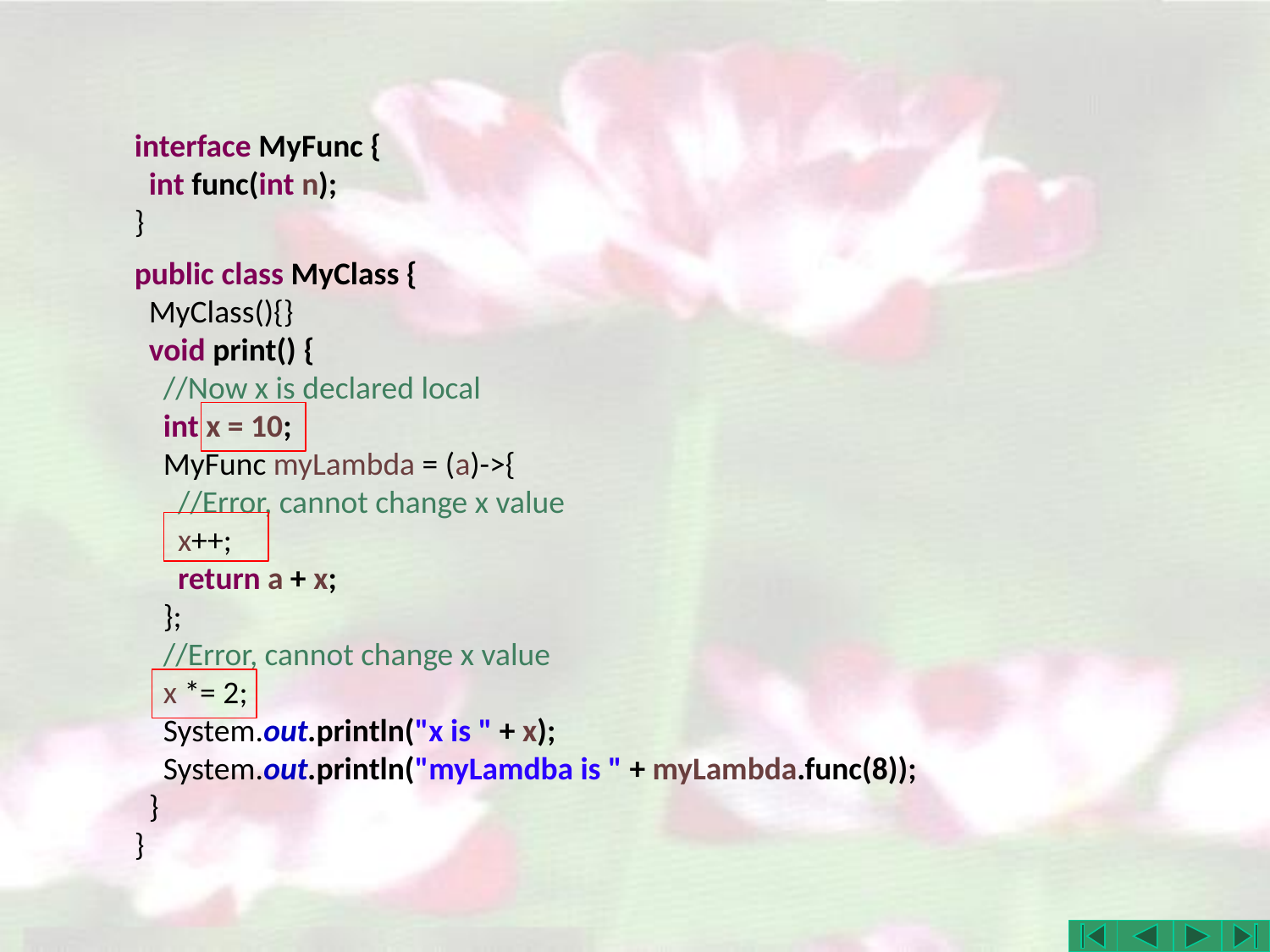

interface MyFunc {
  int func(int n);
}
public class MyClass {
  MyClass(){}
  void print() {
    //Now x is declared local
    int x = 10;
    MyFunc myLambda = (a)->{
      //Error, cannot change x value
      x++;
      return a + x;
    };
    //Error, cannot change x value
    x *= 2;
    System.out.println("x is " + x);
    System.out.println("myLamdba is " + myLambda.func(8));
  }
}